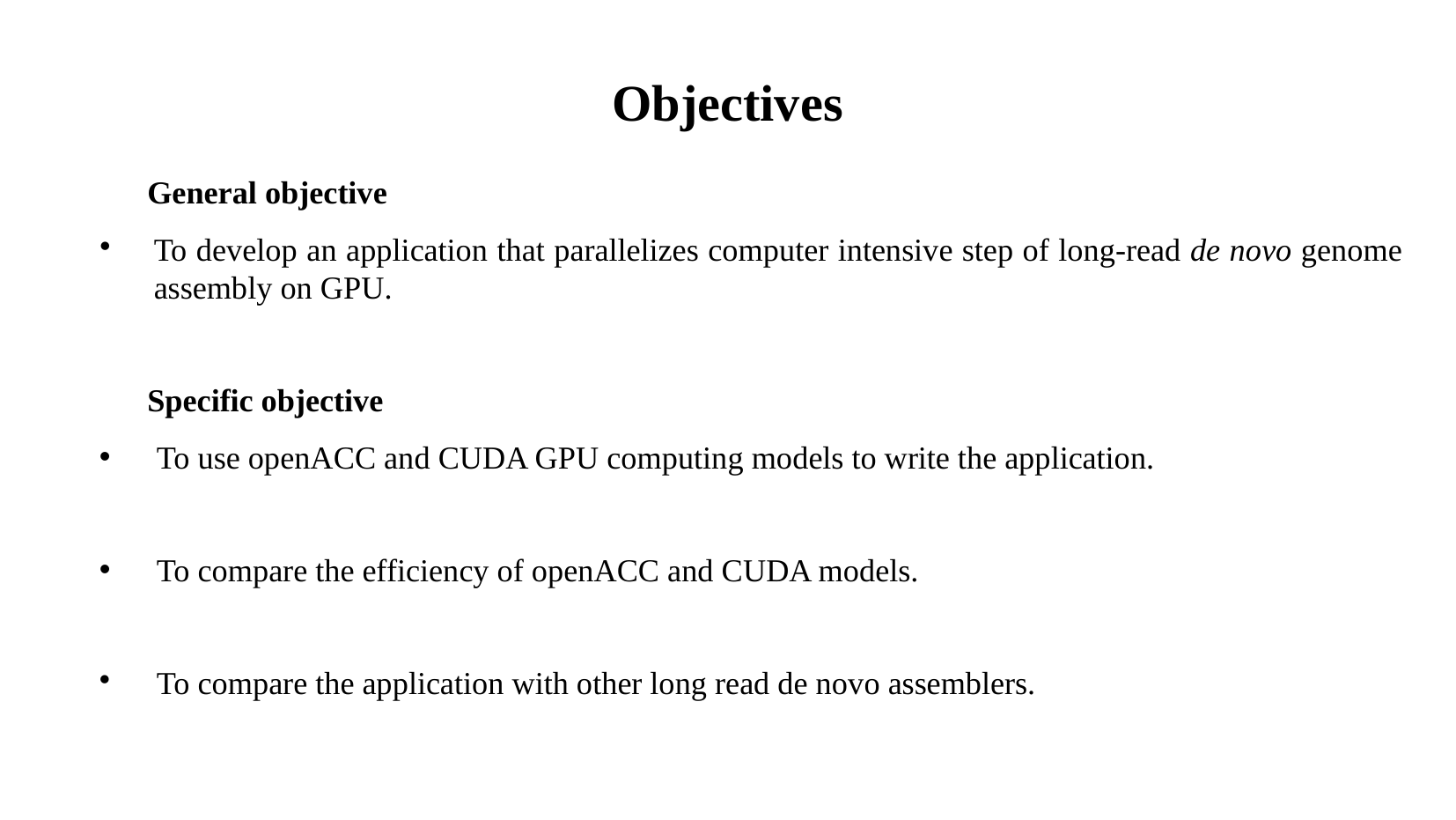

Objectives
     General objective
To develop an application that parallelizes computer intensive step of long-read de novo genome assembly on GPU.

     Specific objective
To use openACC and CUDA GPU computing models to write the application.

To compare the efficiency of openACC and CUDA models.

To compare the application with other long read de novo assemblers.